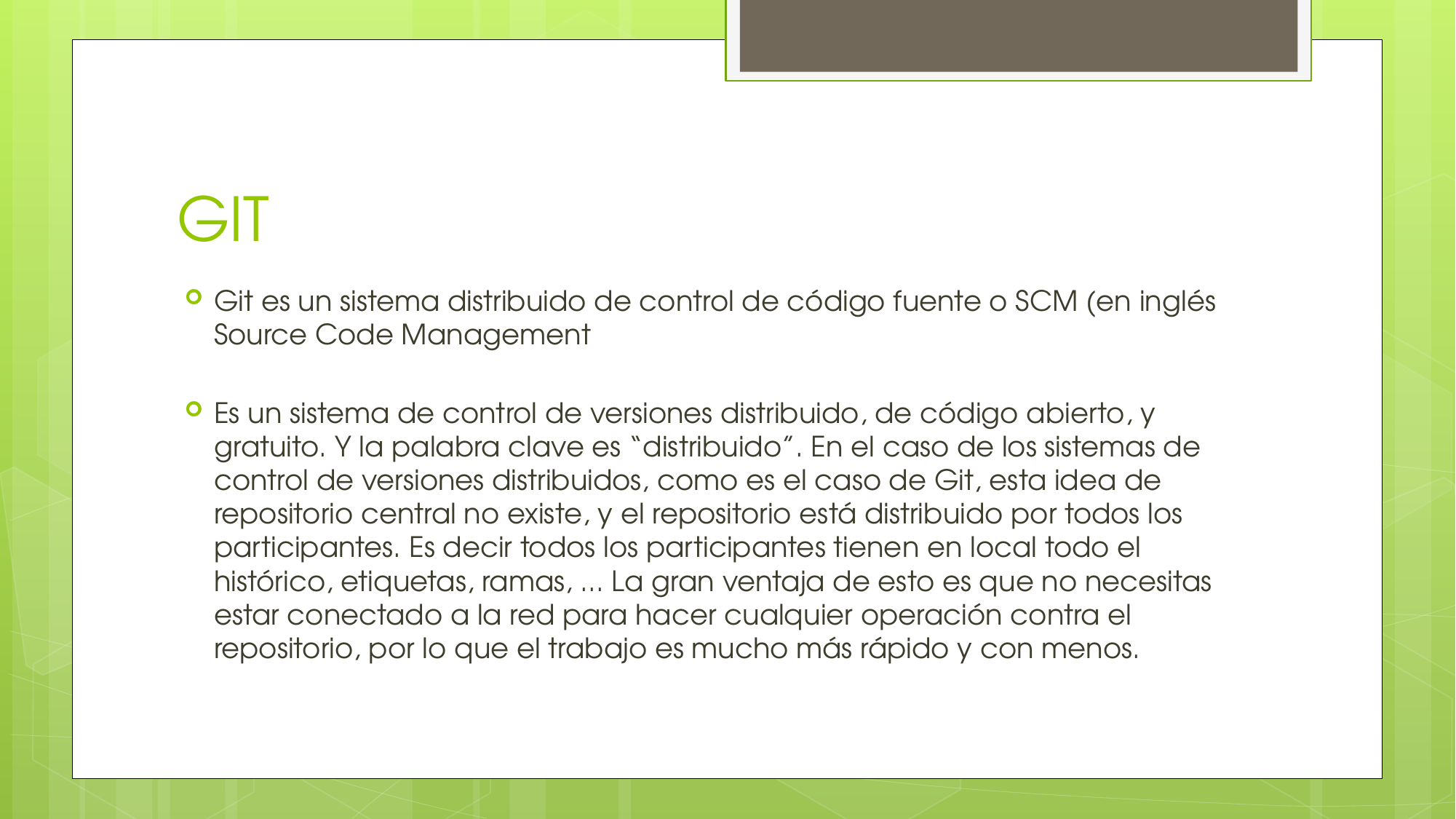

# GIT
Git es un sistema distribuido de control de código fuente o SCM (en inglés Source Code Management

Es un sistema de control de versiones distribuido, de código abierto, y gratuito. Y la palabra clave es “distribuido”. En el caso de los sistemas de control de versiones distribuidos, como es el caso de Git, esta idea de repositorio central no existe, y el repositorio está distribuido por todos los participantes. Es decir todos los participantes tienen en local todo el histórico, etiquetas, ramas, ... La gran ventaja de esto es que no necesitas estar conectado a la red para hacer cualquier operación contra el repositorio, por lo que el trabajo es mucho más rápido y con menos.